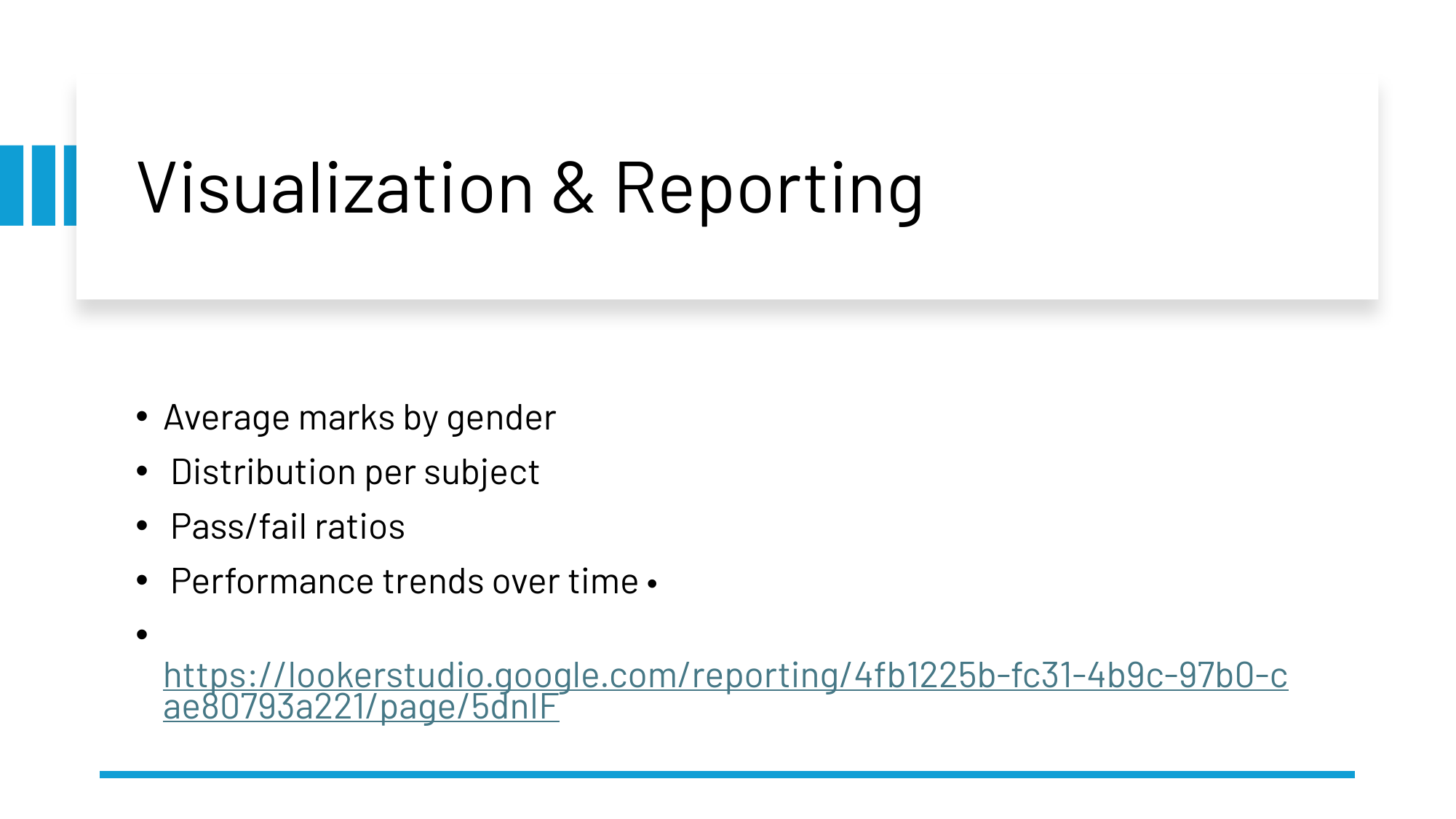

# Visualization & Reporting

Average marks by gender
 Distribution per subject
 Pass/fail ratios
 Performance trends over time •
 https://lookerstudio.google.com/reporting/4fb1225b-fc31-4b9c-97b0-cae80793a221/page/5dnIF